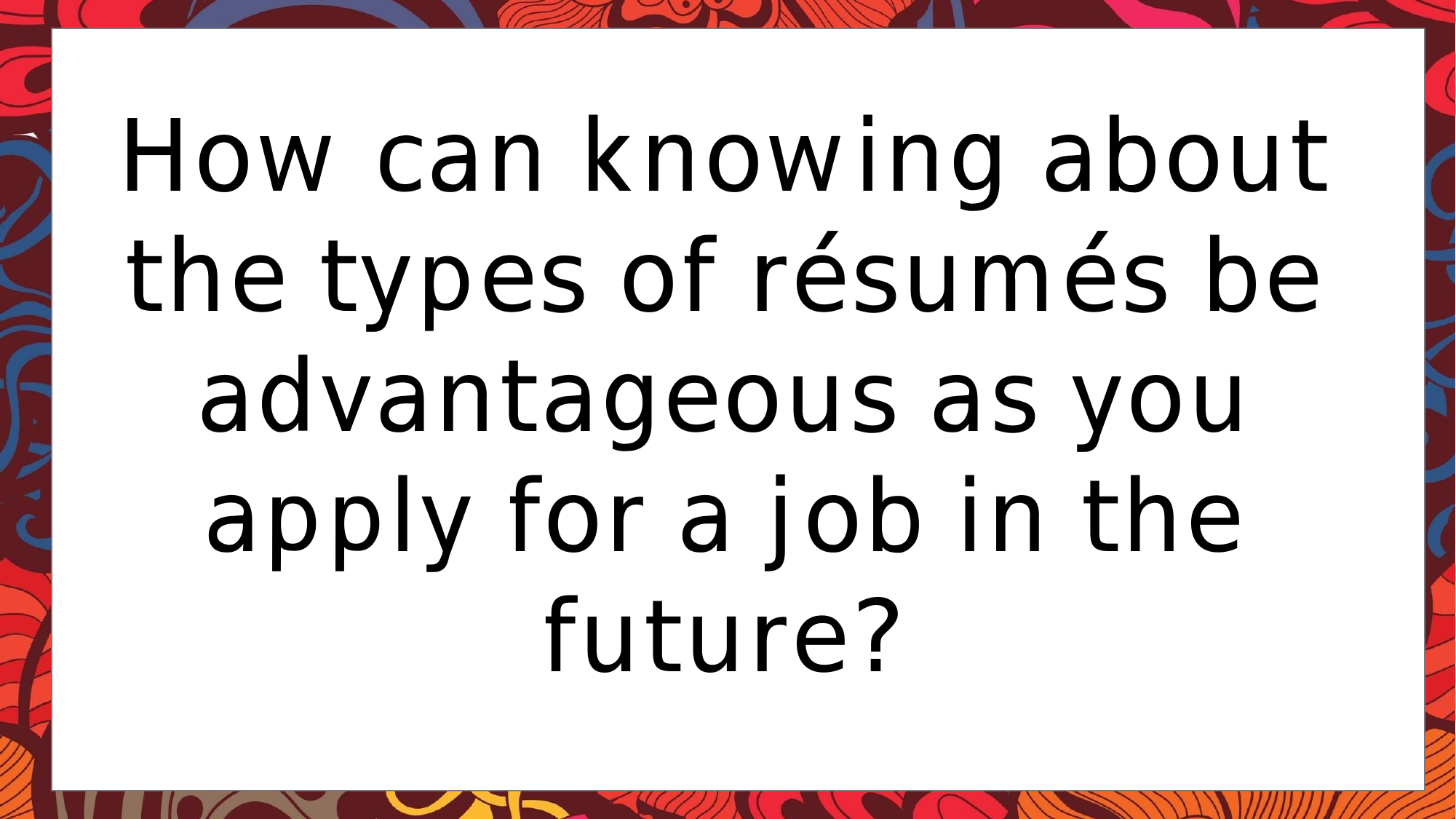

How can knowing about the types of résumés be advantageous as you apply for a job in the future?